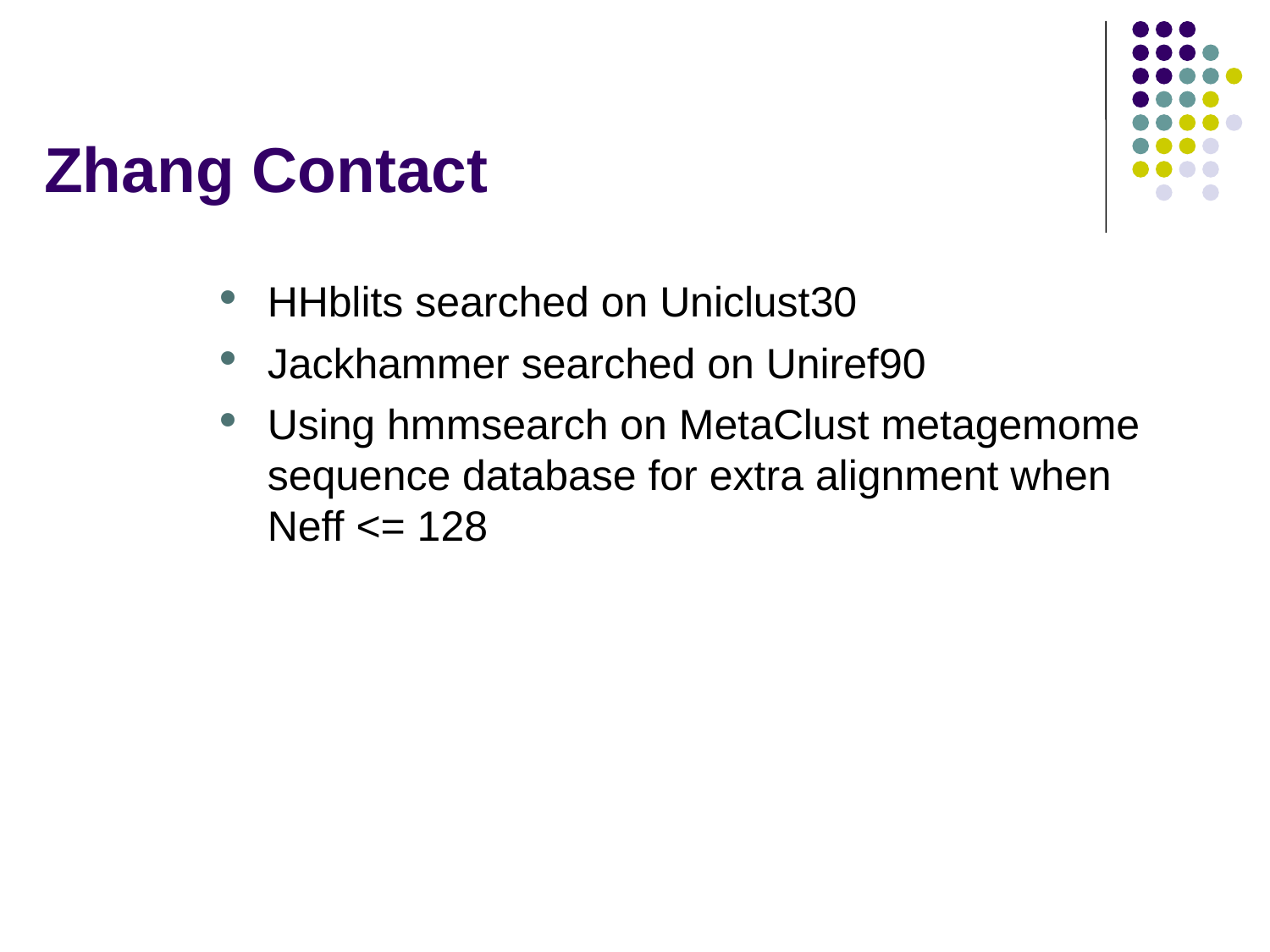

Zhang Contact

HHblits searched on Uniclust30
Jackhammer searched on Uniref90
Using hmmsearch on MetaClust metagemome sequence database for extra alignment when Neff <= 128